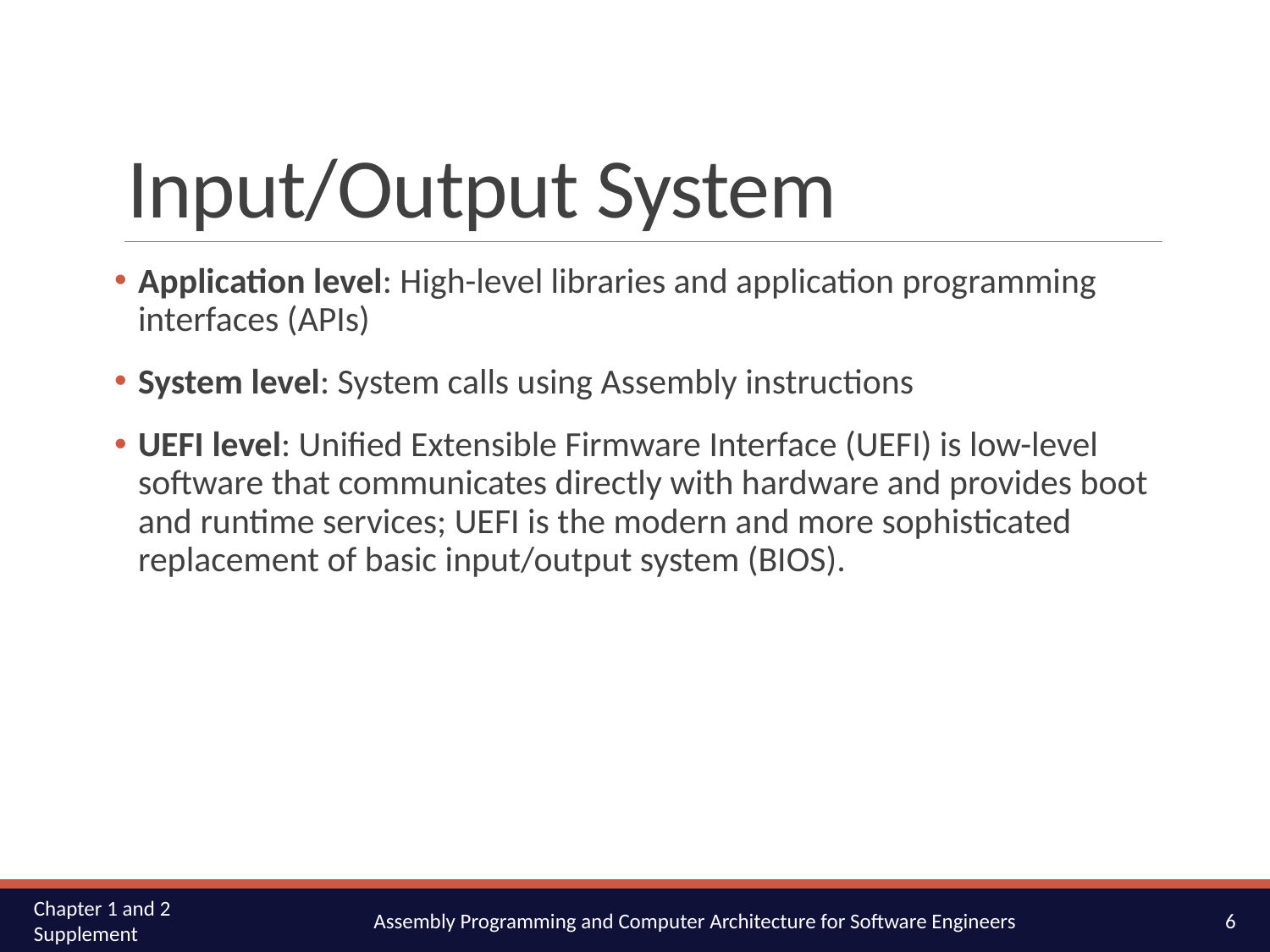

# Input/Output System
Application level: High-level libraries and application programming interfaces (APIs)
System level: System calls using Assembly instructions
UEFI level: Unified Extensible Firmware Interface (UEFI) is low-level software that communicates directly with hardware and provides boot and runtime services; UEFI is the modern and more sophisticated replacement of basic input/output system (BIOS).
6
Chapter 1 and 2 Supplement
Assembly Programming and Computer Architecture for Software Engineers